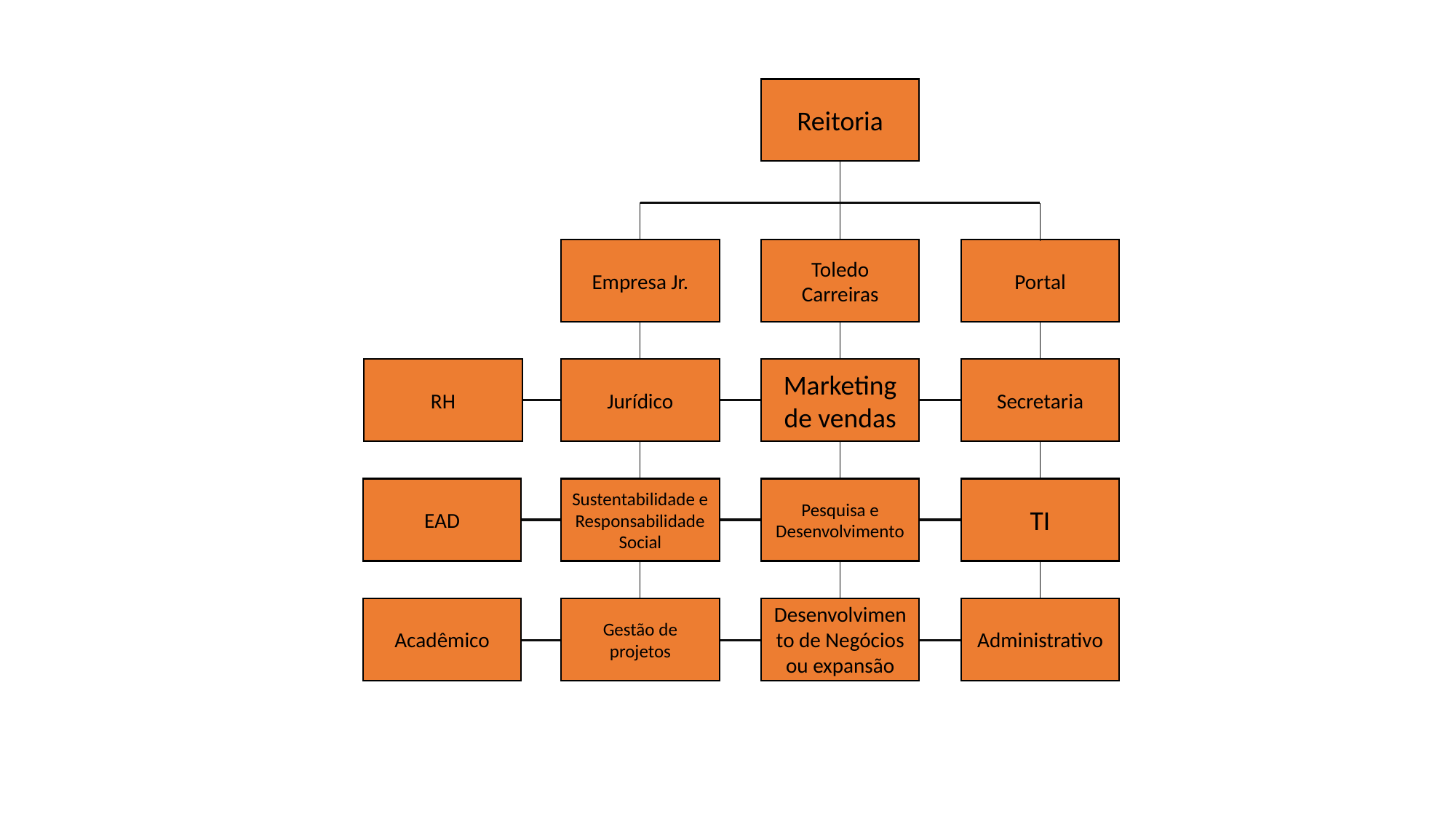

Reitoria
Toledo Carreiras
Portal
Empresa Jr.
Marketing de vendas
Secretaria
RH
Jurídico
EAD
Pesquisa e Desenvolvimento
TI
Sustentabilidade e Responsabilidade Social
Administrativo
Acadêmico
Desenvolvimento de Negócios ou expansão
Gestão de projetos